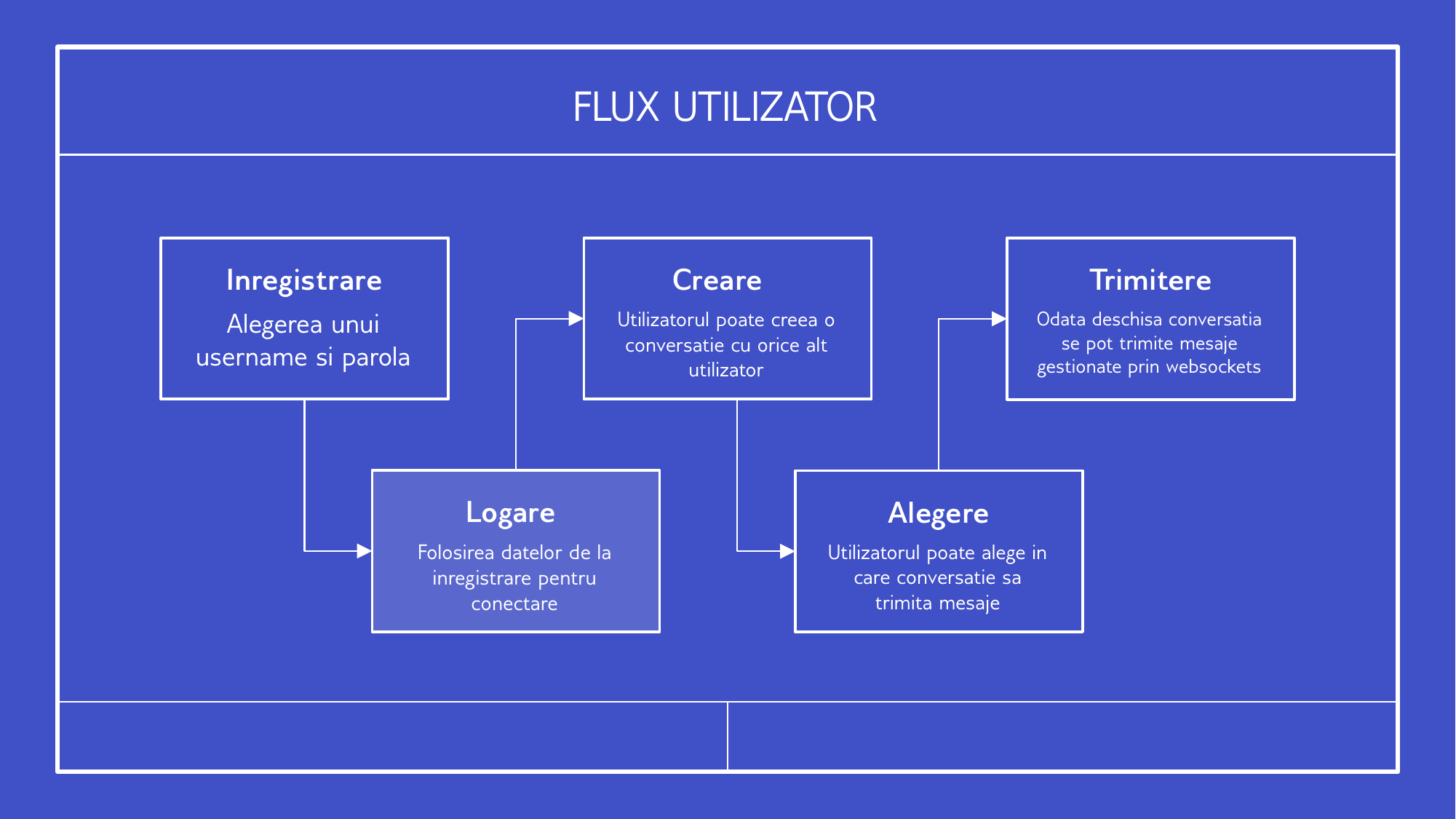

# Flux utilizator
Inregistrare
Creare
Trimitere

Alegerea unui username si parola
Utilizatorul poate creea o conversatie cu orice alt utilizator
Odata deschisa conversatia se pot trimite mesaje gestionate prin websockets
Logare
Alegere
Folosirea datelor de la inregistrare pentru conectare
Utilizatorul poate alege in care conversatie sa trimita mesaje